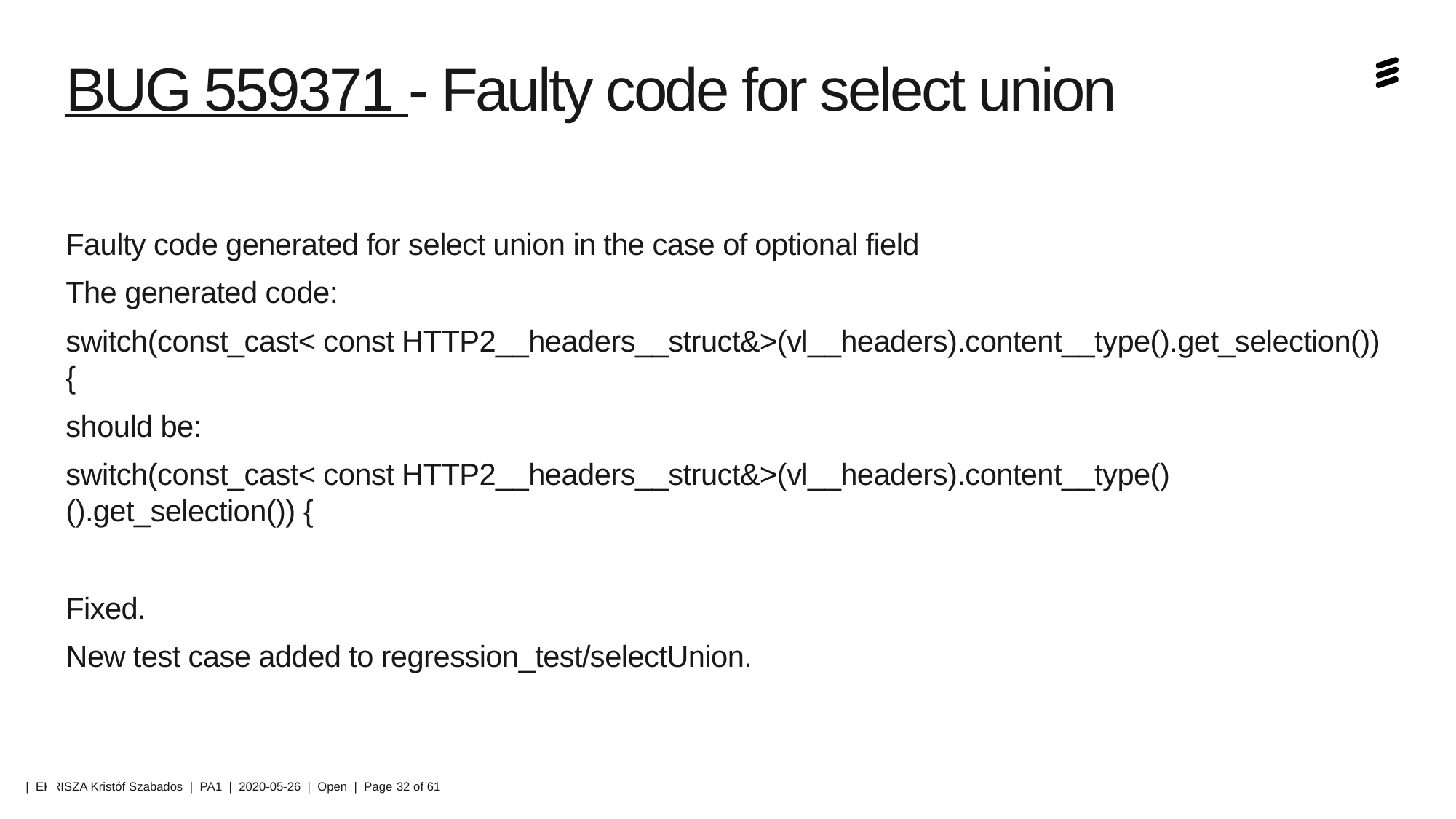

# BUG 559371 - Faulty code for select union
Faulty code generated for select union in the case of optional field
The generated code:
switch(const_cast< const HTTP2__headers__struct&>(vl__headers).content__type().get_selection()) {
should be:
switch(const_cast< const HTTP2__headers__struct&>(vl__headers).content__type()().get_selection()) {

Fixed.
New test case added to regression_test/selectUnion.